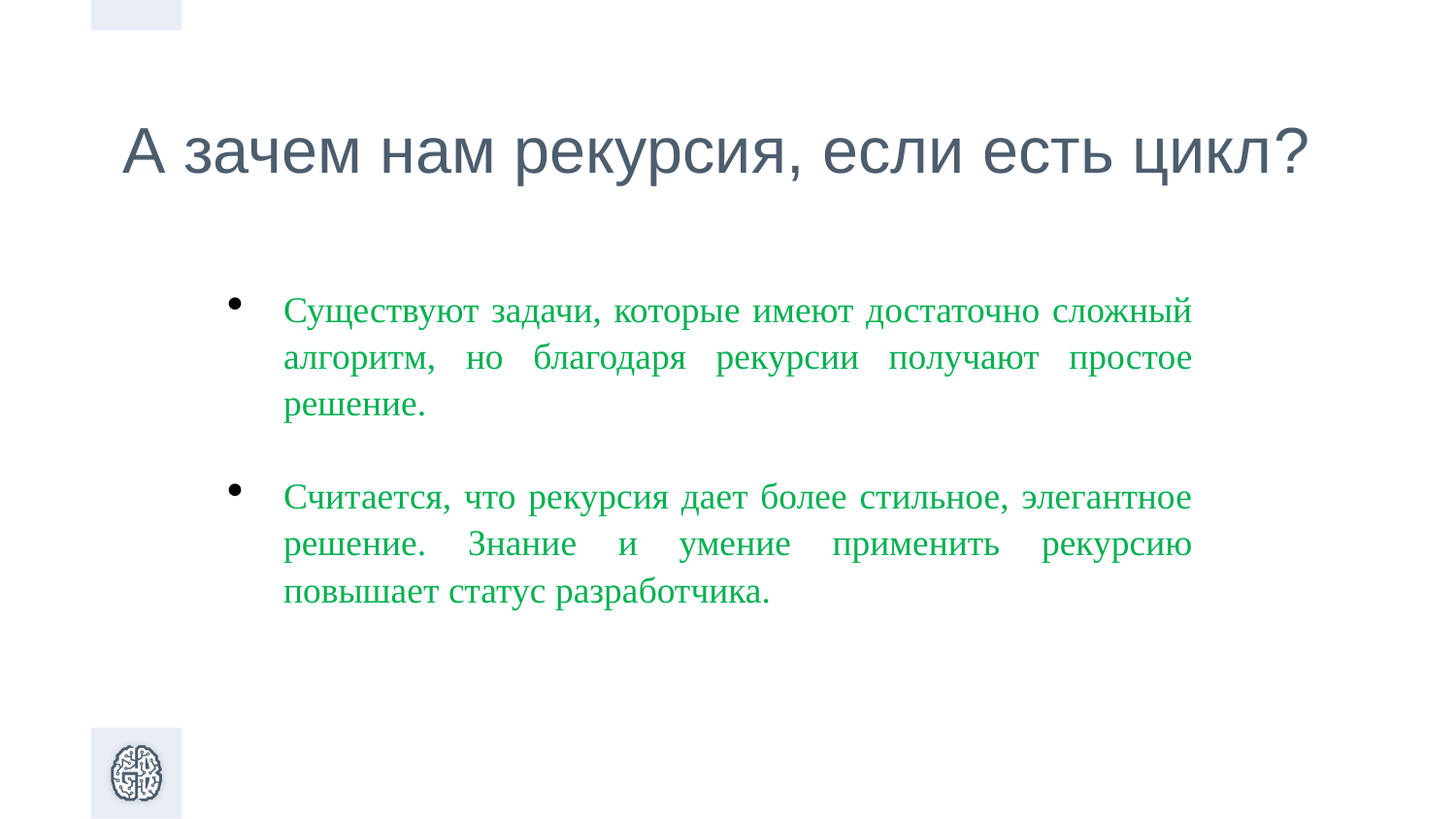

А зачем нам рекурсия, если есть цикл?
Существуют задачи, которые имеют достаточно сложный алгоритм, но благодаря рекурсии получают простое решение.

Считается, что рекурсия дает более стильное, элегантное решение. Знание и умение применить рекурсию повышает статус разработчика.